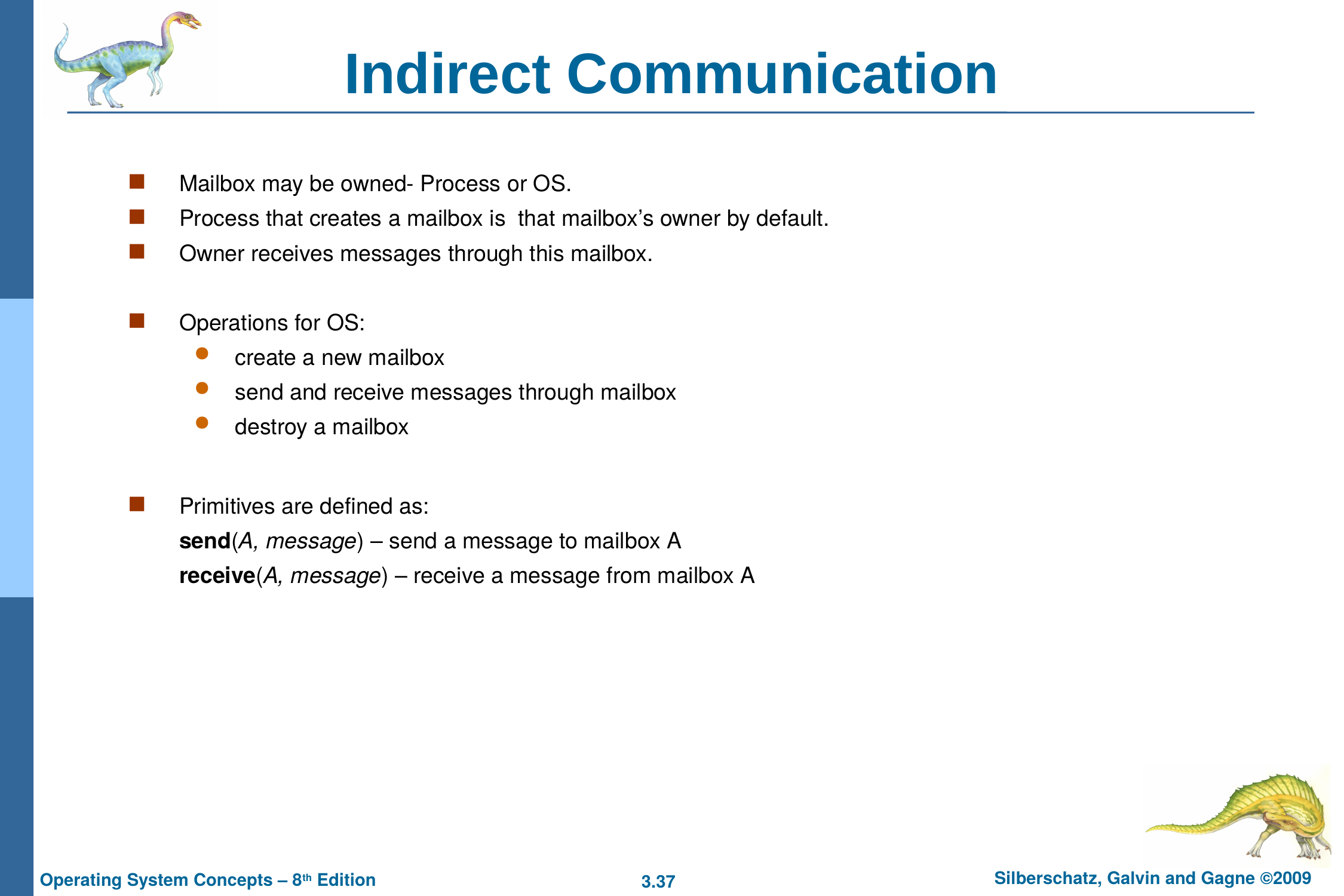

# Indirect Communication
Mailbox may be owned- Process or OS.
Process that creates a mailbox is  that mailbox’s owner by default.
Owner receives messages through this mailbox.

Operations for OS:
create a new mailbox
send and receive messages through mailbox
destroy a mailbox

Primitives are defined as:
	send(A, message) – send a message to mailbox A
	receive(A, message) – receive a message from mailbox A